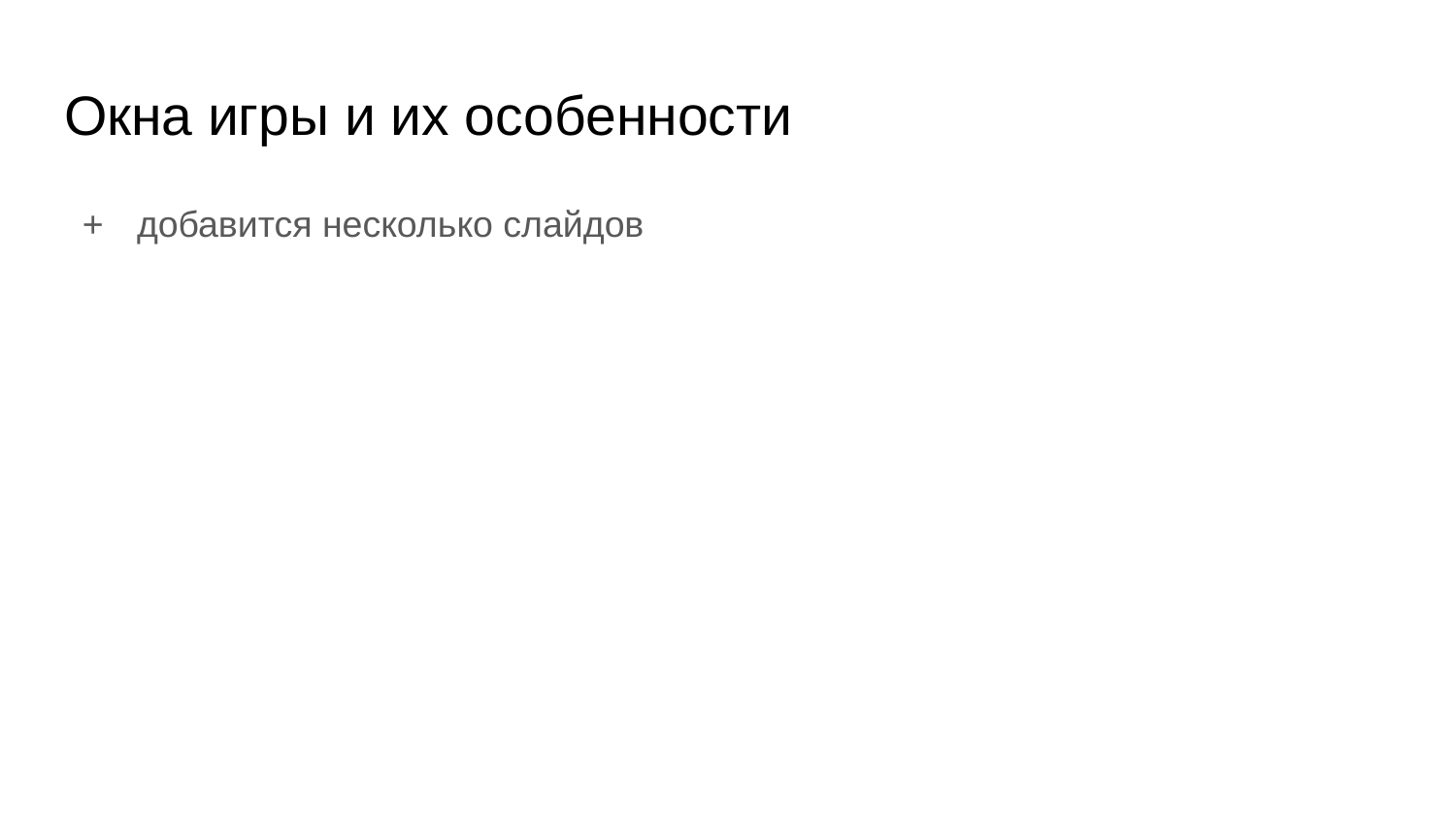

# Окна игры и их особенности
добавится несколько слайдов